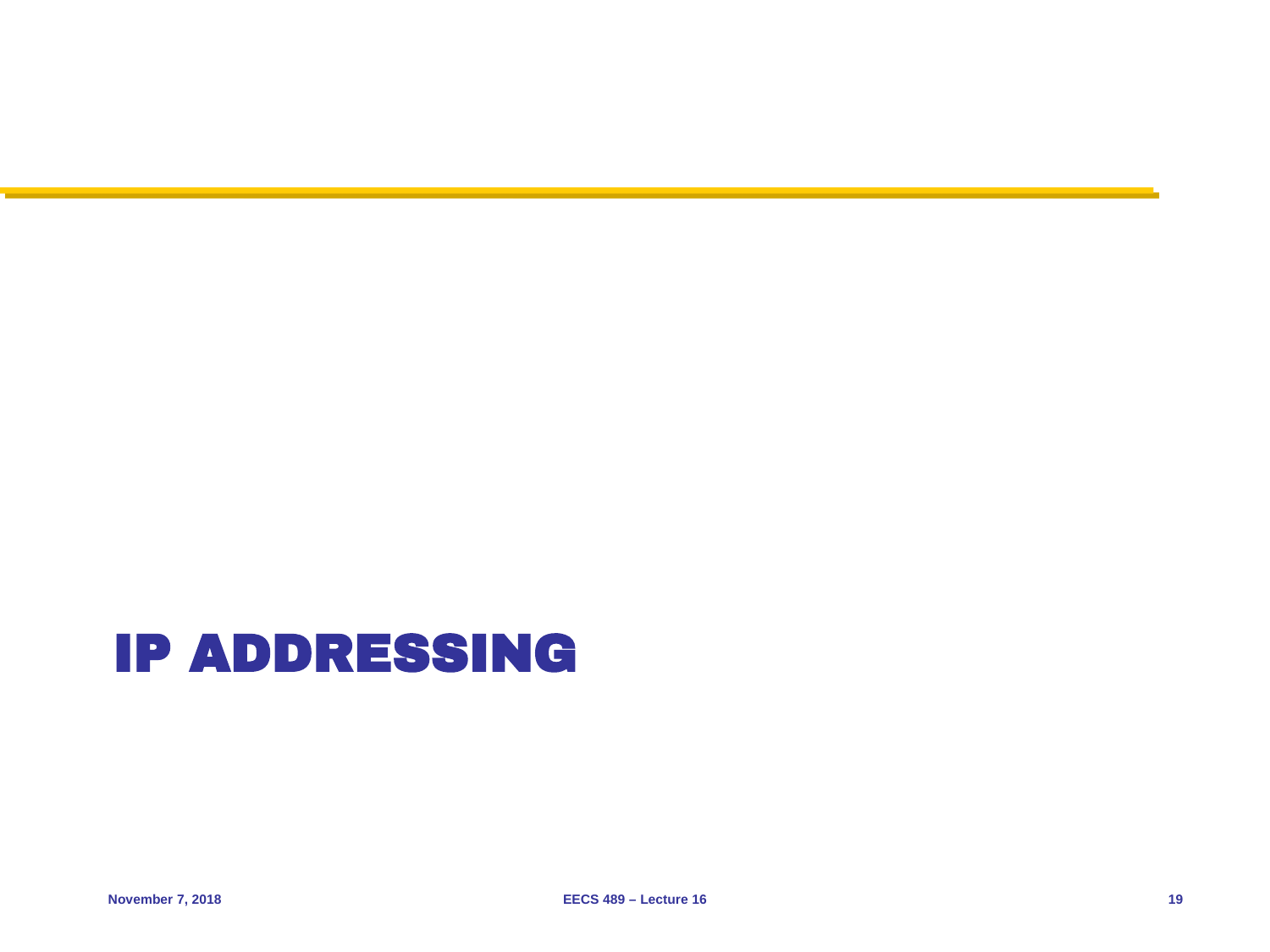

# IP addressing
November 7, 2018
EECS 489 – Lecture 16
19